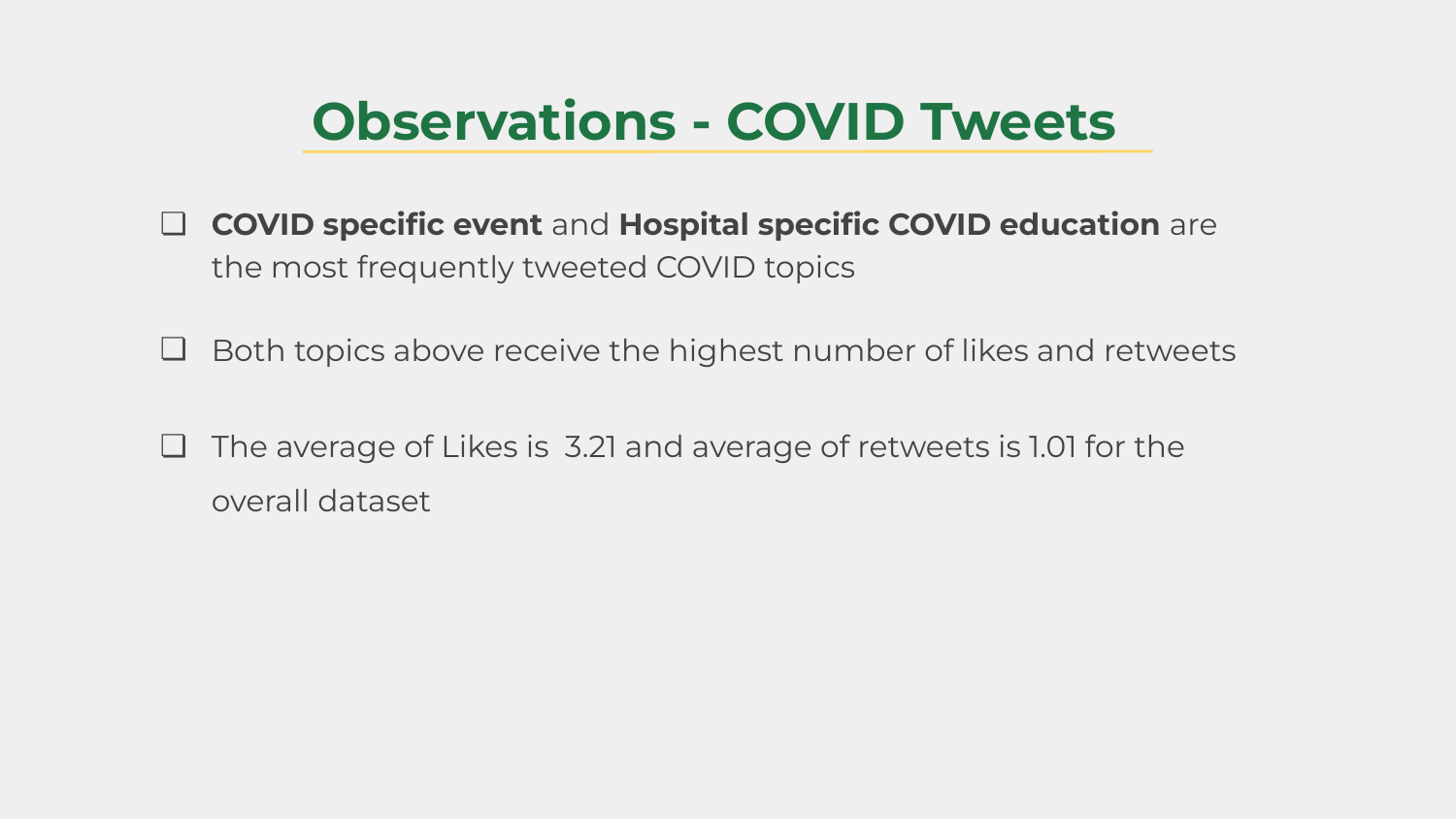

# Observations - COVID Tweets
COVID specific event and Hospital specific COVID education are the most frequently tweeted COVID topics

Both topics above receive the highest number of likes and retweets

The average of Likes is  3.21 and average of retweets is 1.01 for the overall dataset